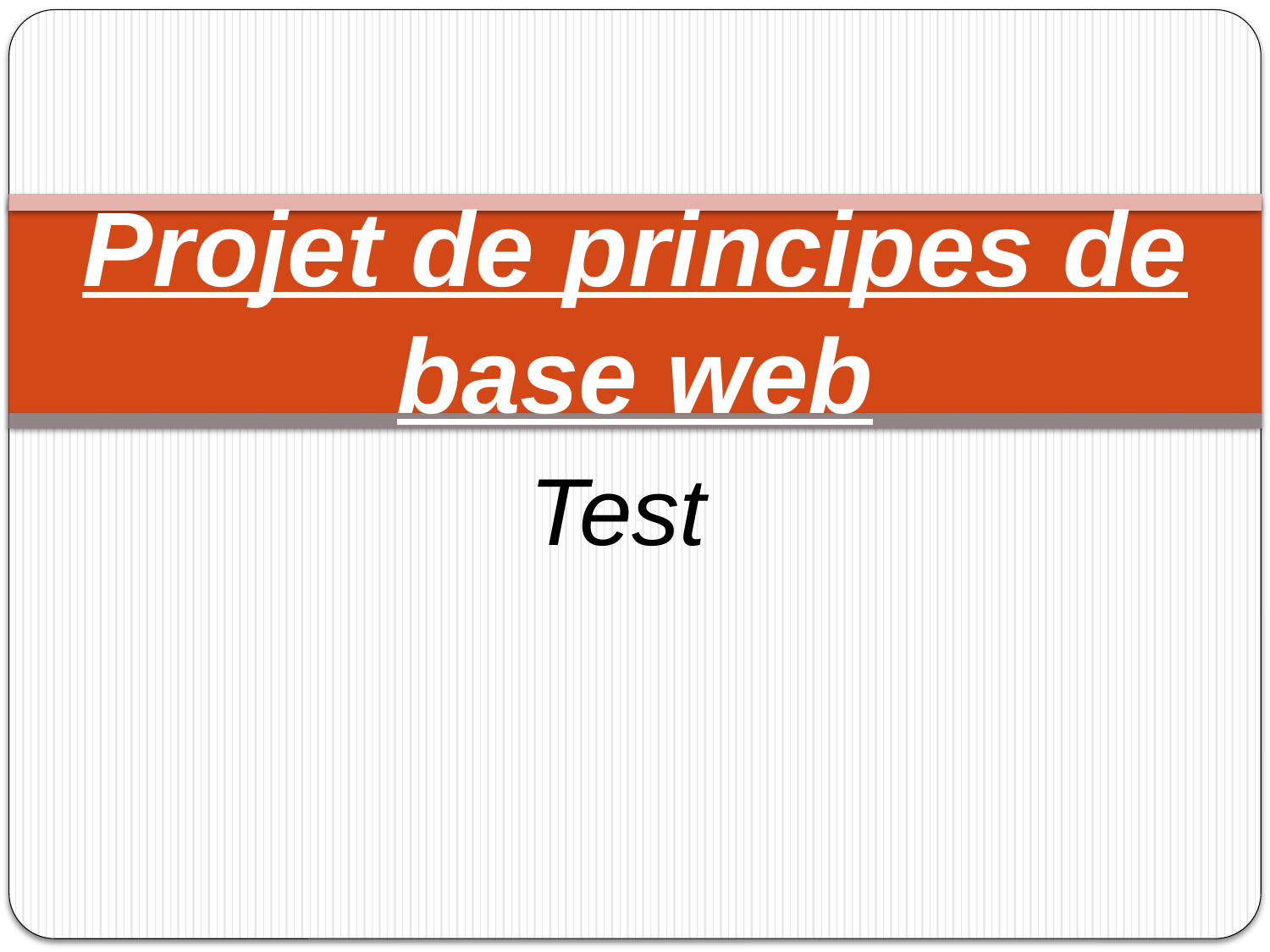

# Projet de principes de base web
Test